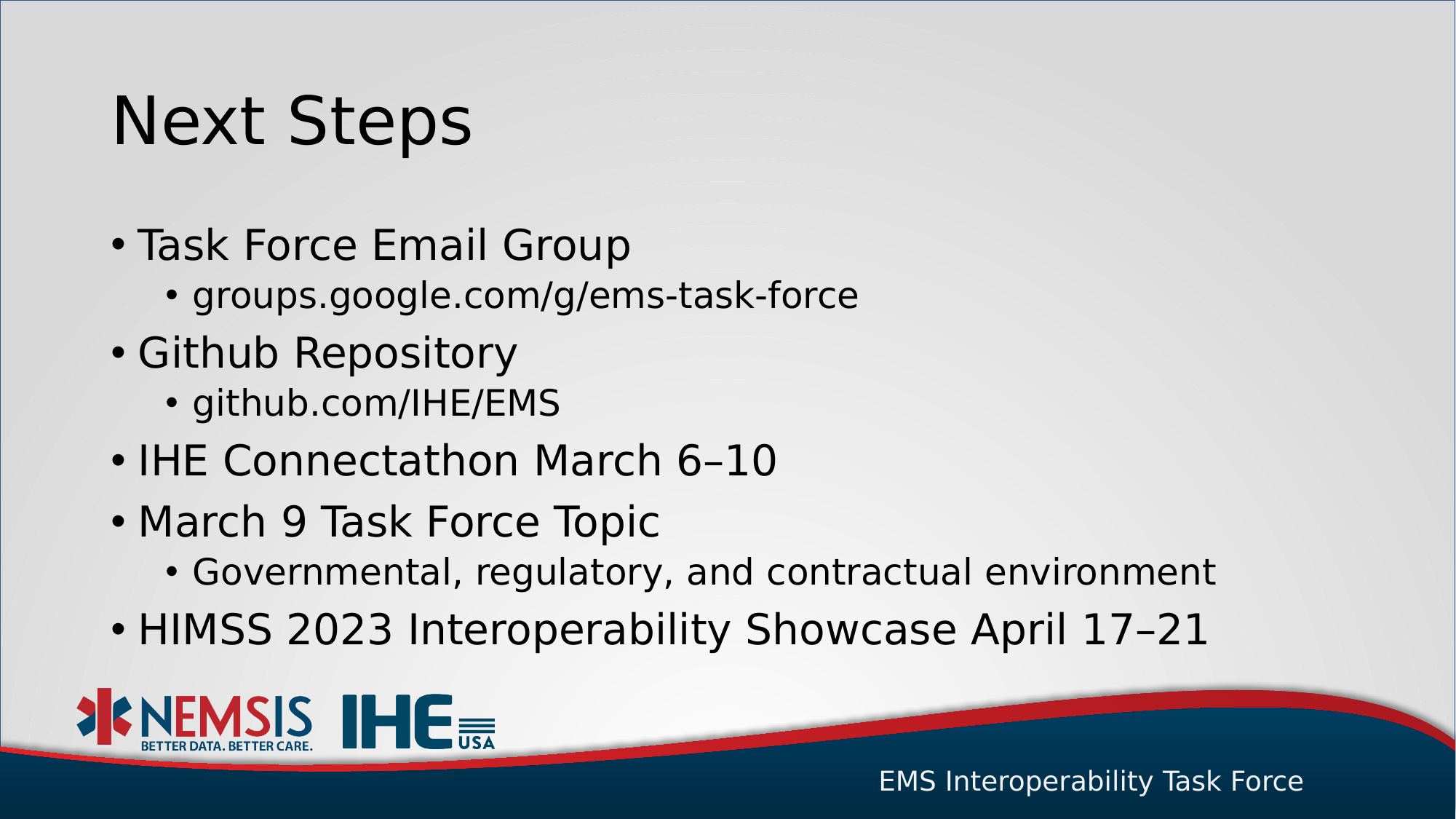

# Next Steps
Task Force Email Group
groups.google.com/g/ems-task-force
Github Repository
github.com/IHE/EMS
IHE Connectathon March 6–10
March 9 Task Force Topic
Governmental, regulatory, and contractual environment
HIMSS 2023 Interoperability Showcase April 17–21